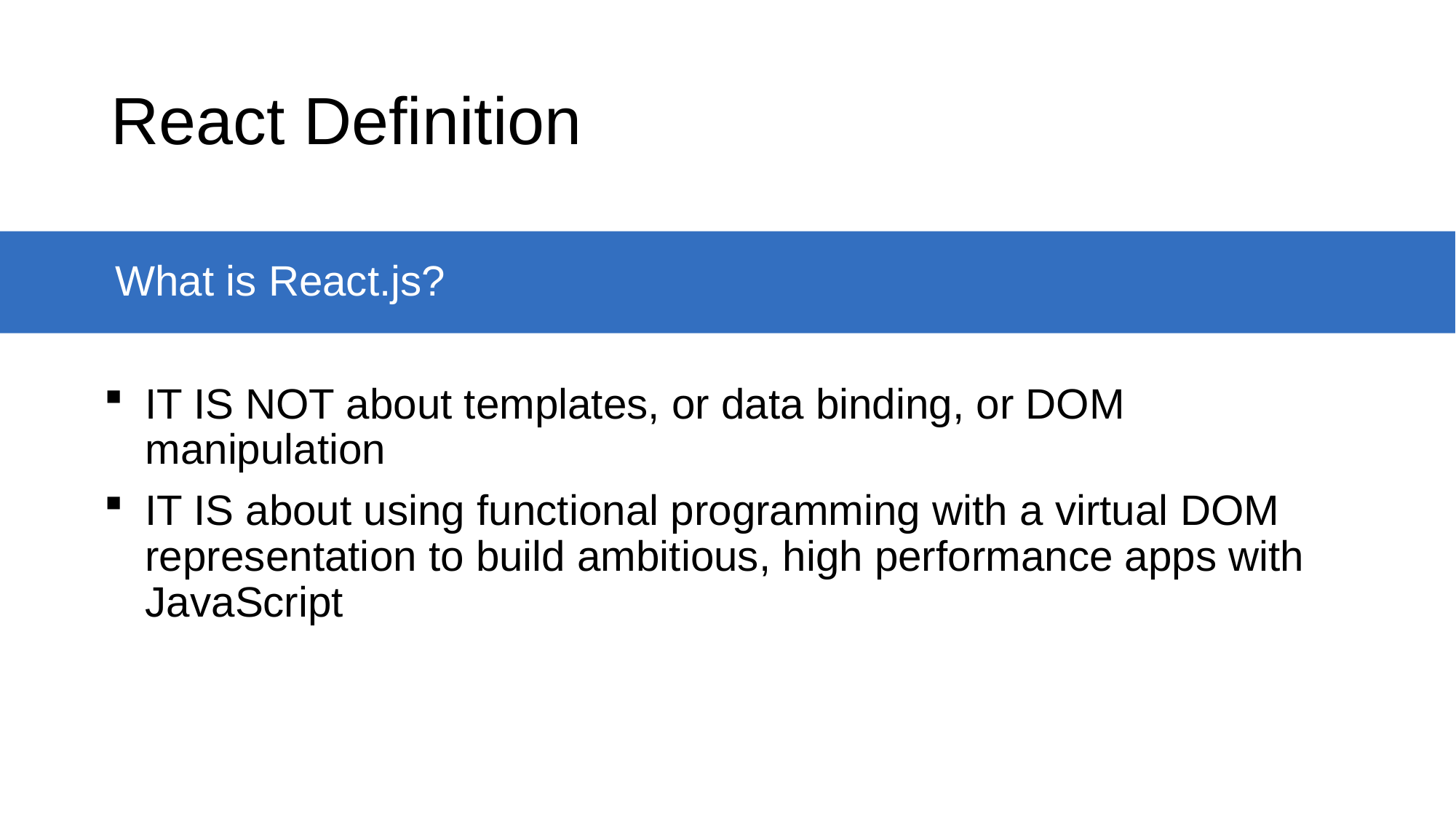

# React Definition

What is React.js?
IT IS NOT about templates, or data binding, or DOM manipulation
IT IS about using functional programming with a virtual DOM representation to build ambitious, high performance apps with JavaScript